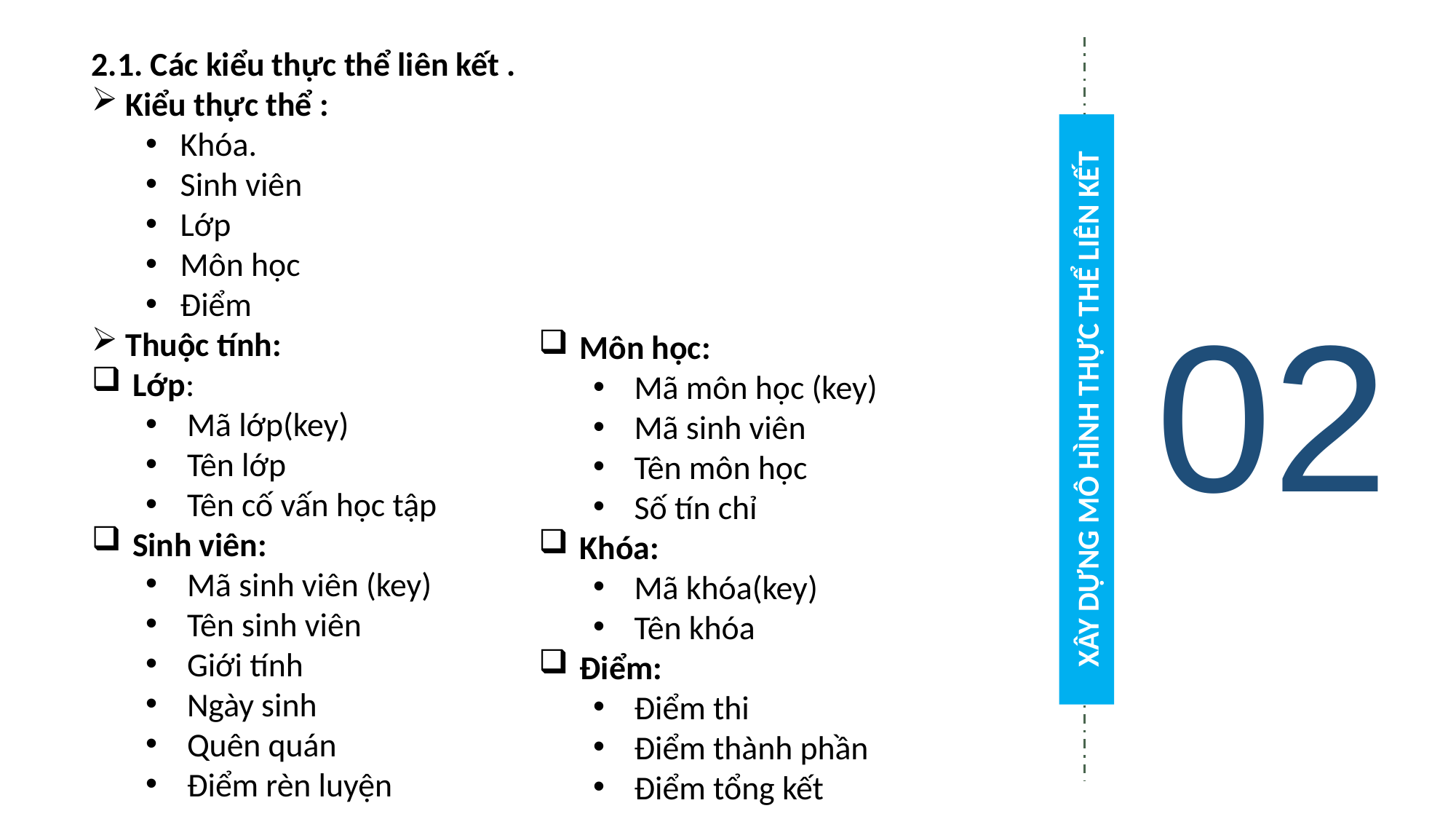

2.1. Các kiểu thực thể liên kết .
Kiểu thực thể :
Khóa.
Sinh viên
Lớp
Môn học
Điểm
Thuộc tính:
Lớp:
Mã lớp(key)
Tên lớp
Tên cố vấn học tập
Sinh viên:
Mã sinh viên (key)
Tên sinh viên
Giới tính
Ngày sinh
Quên quán
Điểm rèn luyện
XÂY DỰNG MÔ HÌNH THỰC THỂ LIÊN KẾT
02
Môn học:
Mã môn học (key)
Mã sinh viên
Tên môn học
Số tín chỉ
Khóa:
Mã khóa(key)
Tên khóa
Điểm:
Điểm thi
Điểm thành phần
Điểm tổng kết